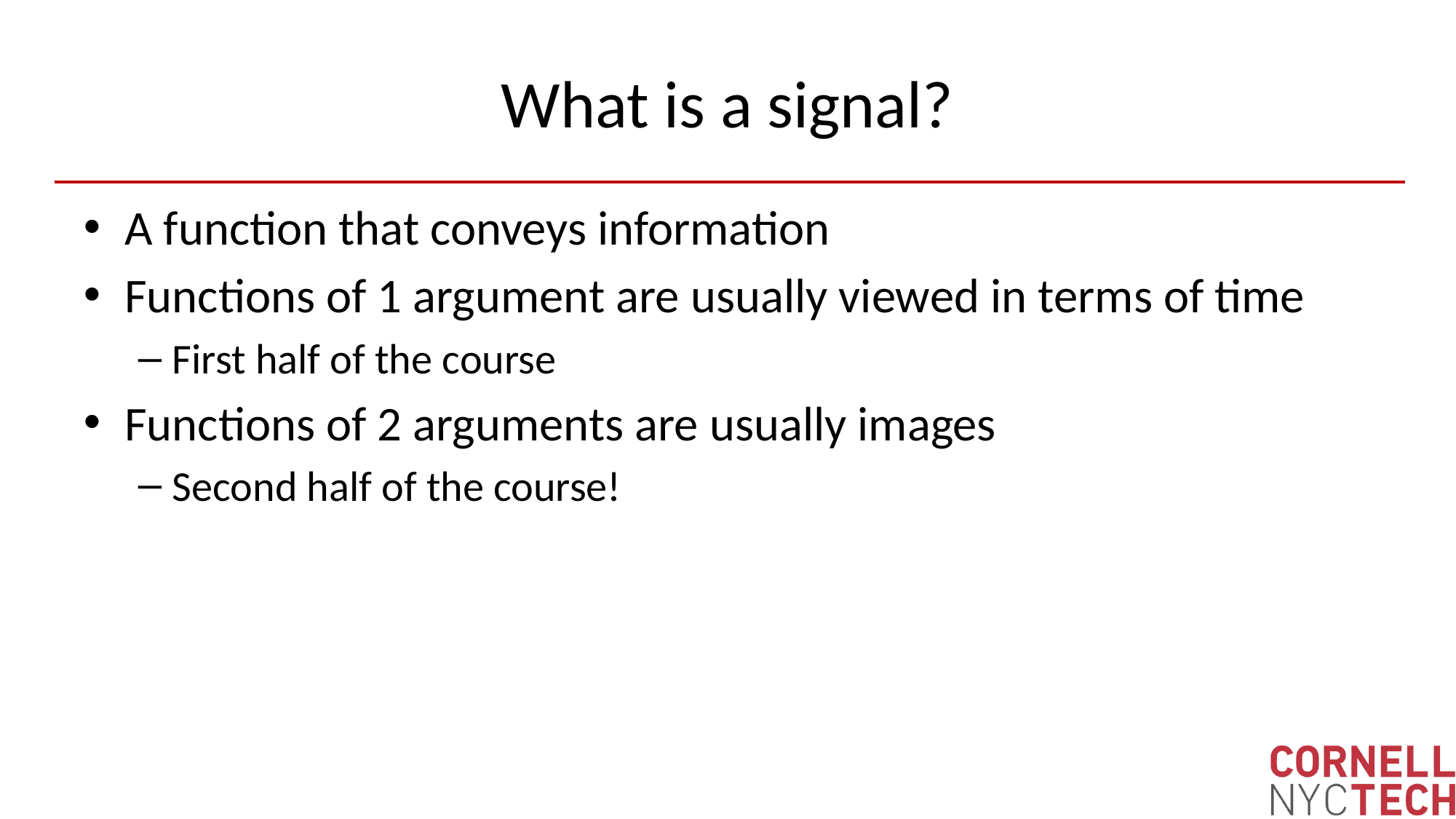

# What is a signal?
A function that conveys information
Functions of 1 argument are usually viewed in terms of time
First half of the course
Functions of 2 arguments are usually images
Second half of the course!